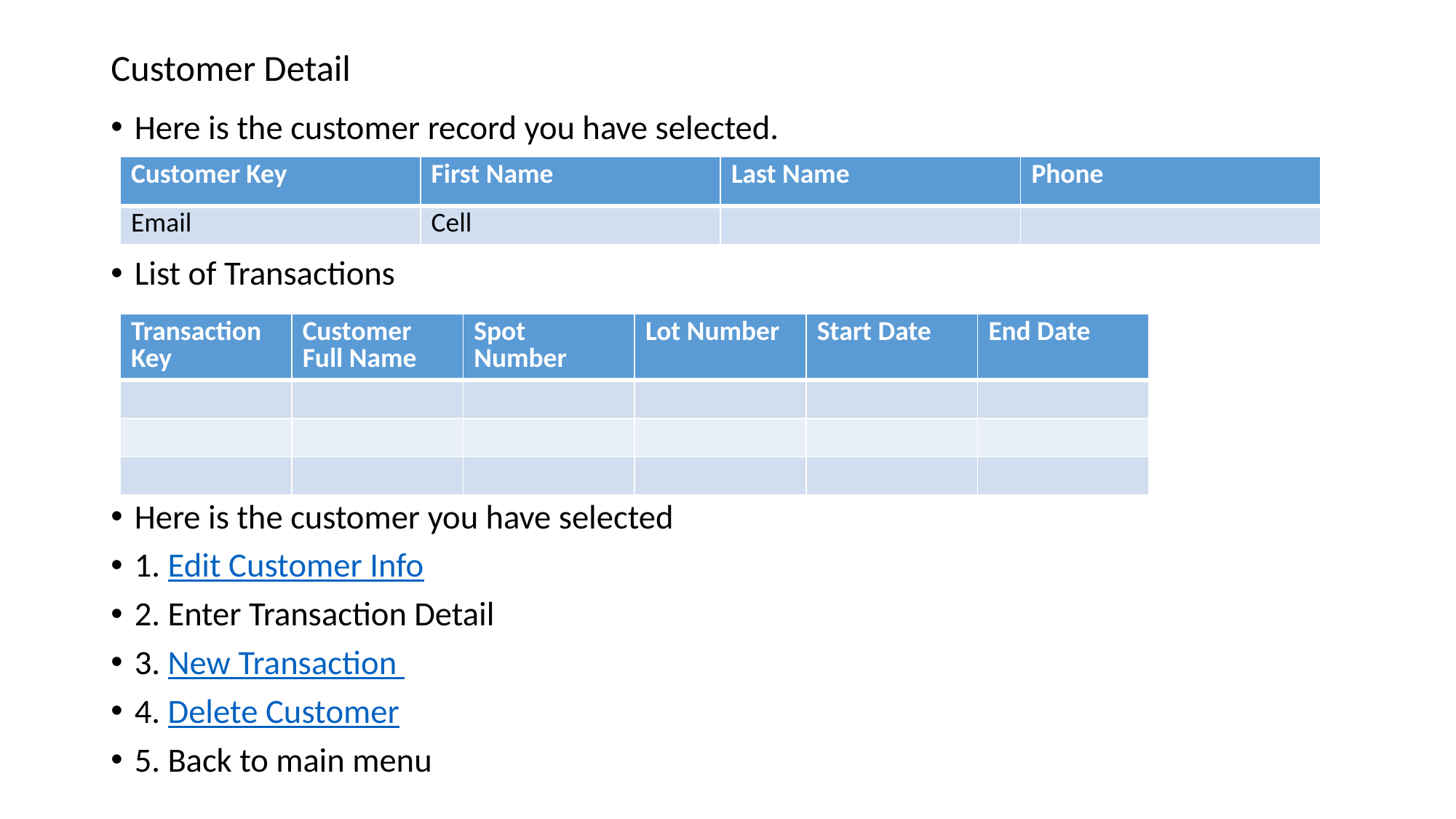

# Customer Detail
Here is the customer record you have selected.

List of Transactions

Here is the customer you have selected
1. Edit Customer Info
2. Enter Transaction Detail
3. New Transaction
4. Delete Customer
5. Back to main menu
| Customer Key | First Name | Last Name | Phone |
| --- | --- | --- | --- |
| Email | Cell |  |  |
| Transaction Key | Customer Full Name | Spot Number | Lot Number | Start Date | End Date |
| --- | --- | --- | --- | --- | --- |
|  |  |  |  |  |  |
|  |  |  |  |  |  |
|  |  |  |  |  |  |